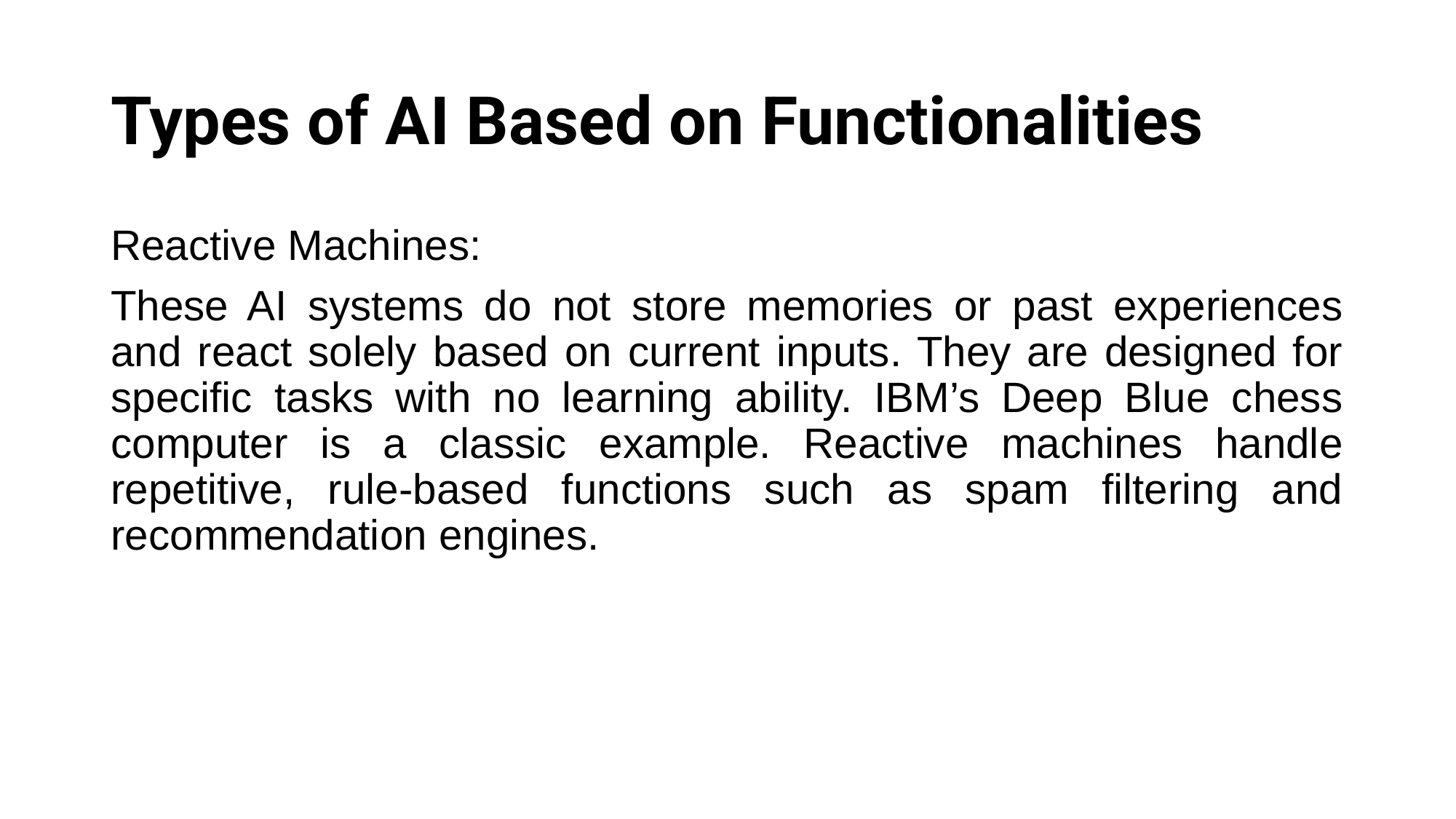

# Types of AI Based on Functionalities
Reactive Machines:
These AI systems do not store memories or past experiences and react solely based on current inputs. They are designed for specific tasks with no learning ability. IBM’s Deep Blue chess computer is a classic example. Reactive machines handle repetitive, rule-based functions such as spam filtering and recommendation engines.